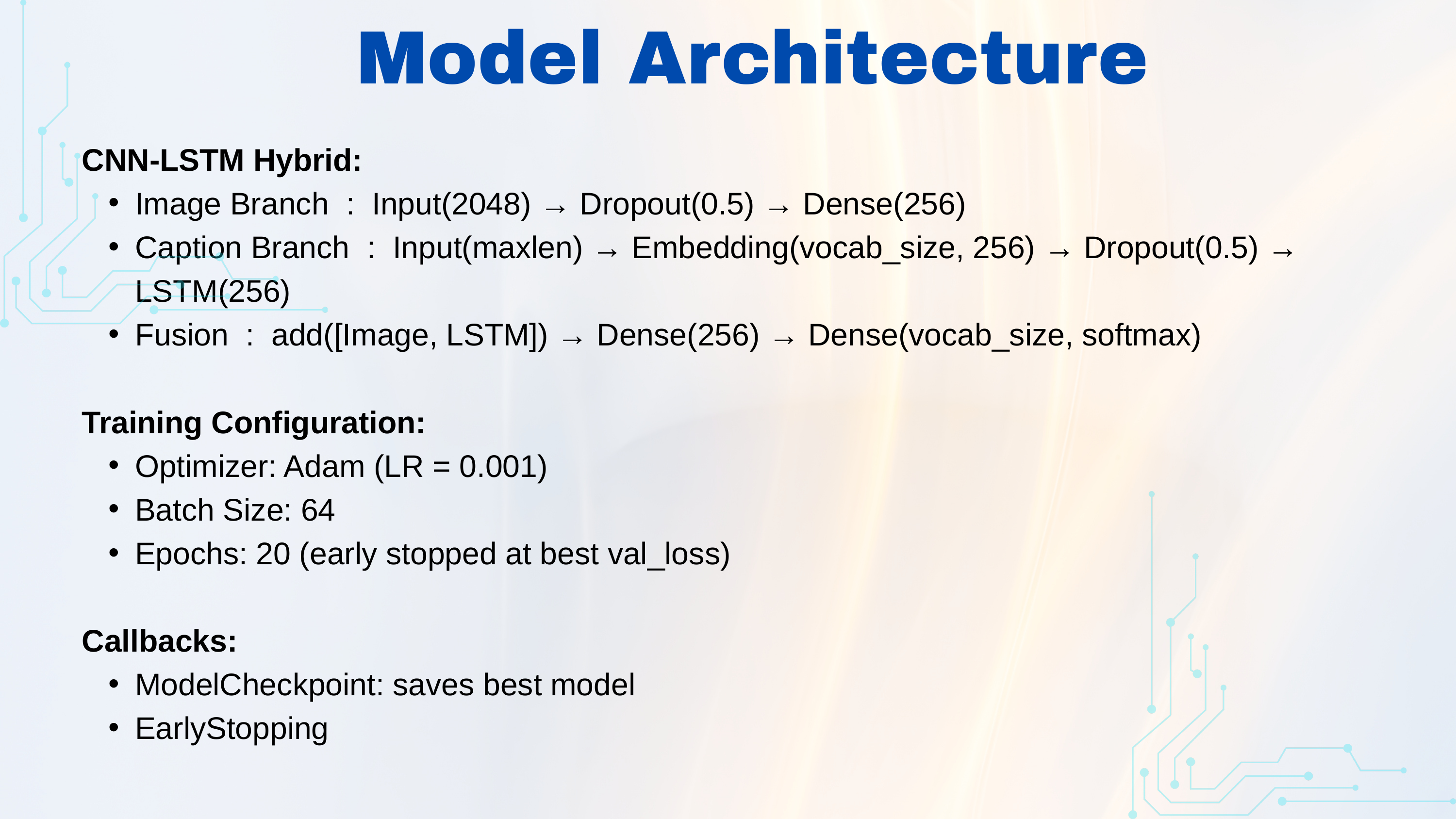

Model Architecture
CNN-LSTM Hybrid:
Image Branch  :  Input(2048) → Dropout(0.5) → Dense(256)
Caption Branch  :  Input(maxlen) → Embedding(vocab_size, 256) → Dropout(0.5) → LSTM(256)
Fusion  :  add([Image, LSTM]) → Dense(256) → Dense(vocab_size, softmax)

Training Configuration:
Optimizer: Adam (LR = 0.001)
Batch Size: 64
Epochs: 20 (early stopped at best val_loss)

Callbacks:
ModelCheckpoint: saves best model
EarlyStopping